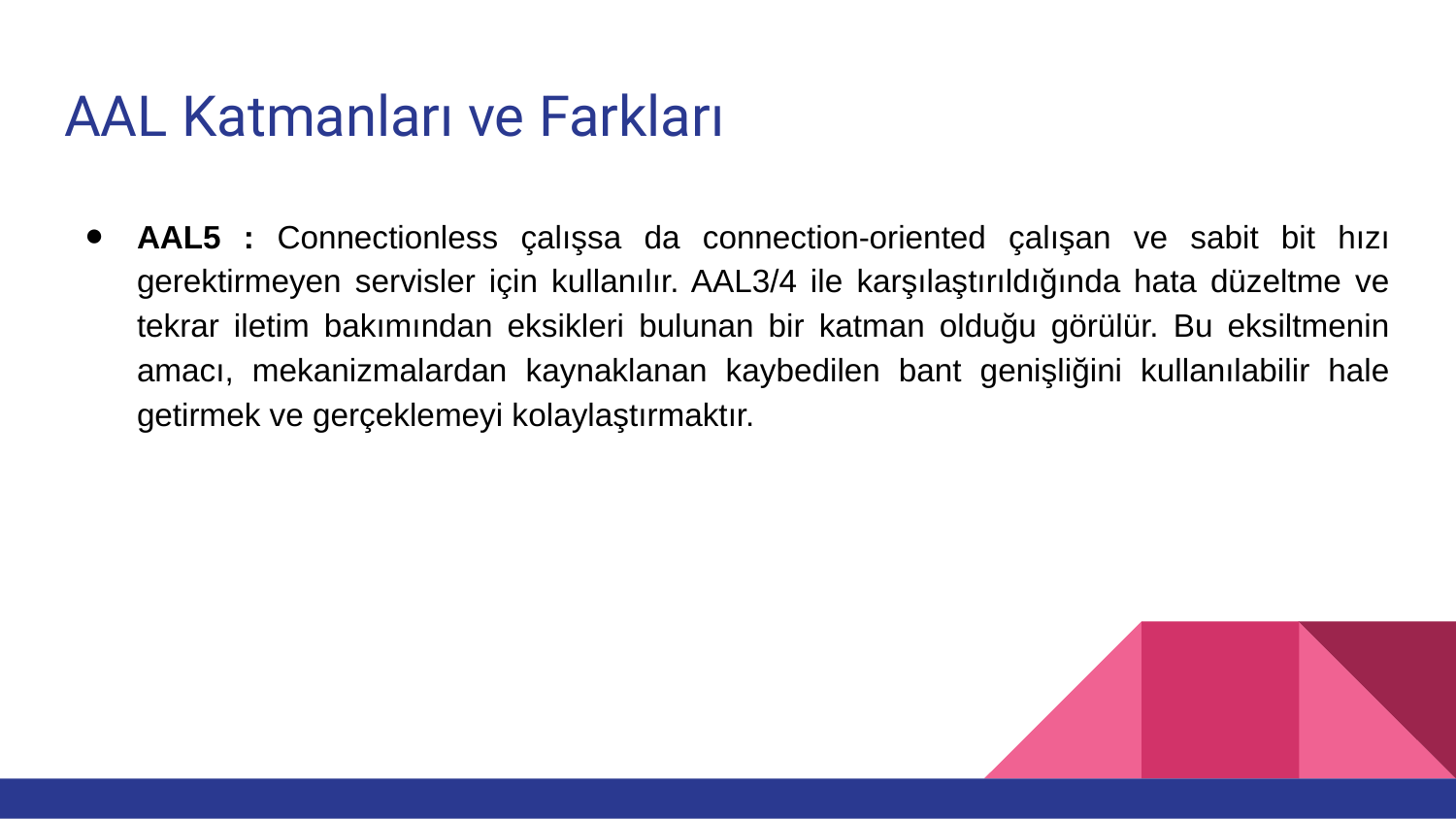

# AAL Katmanları ve Farkları

AAL5 : Connectionless çalışsa da connection-oriented çalışan ve sabit bit hızı gerektirmeyen servisler için kullanılır. AAL3/4 ile karşılaştırıldığında hata düzeltme ve tekrar iletim bakımından eksikleri bulunan bir katman olduğu görülür. Bu eksiltmenin amacı, mekanizmalardan kaynaklanan kaybedilen bant genişliğini kullanılabilir hale getirmek ve gerçeklemeyi kolaylaştırmaktır.